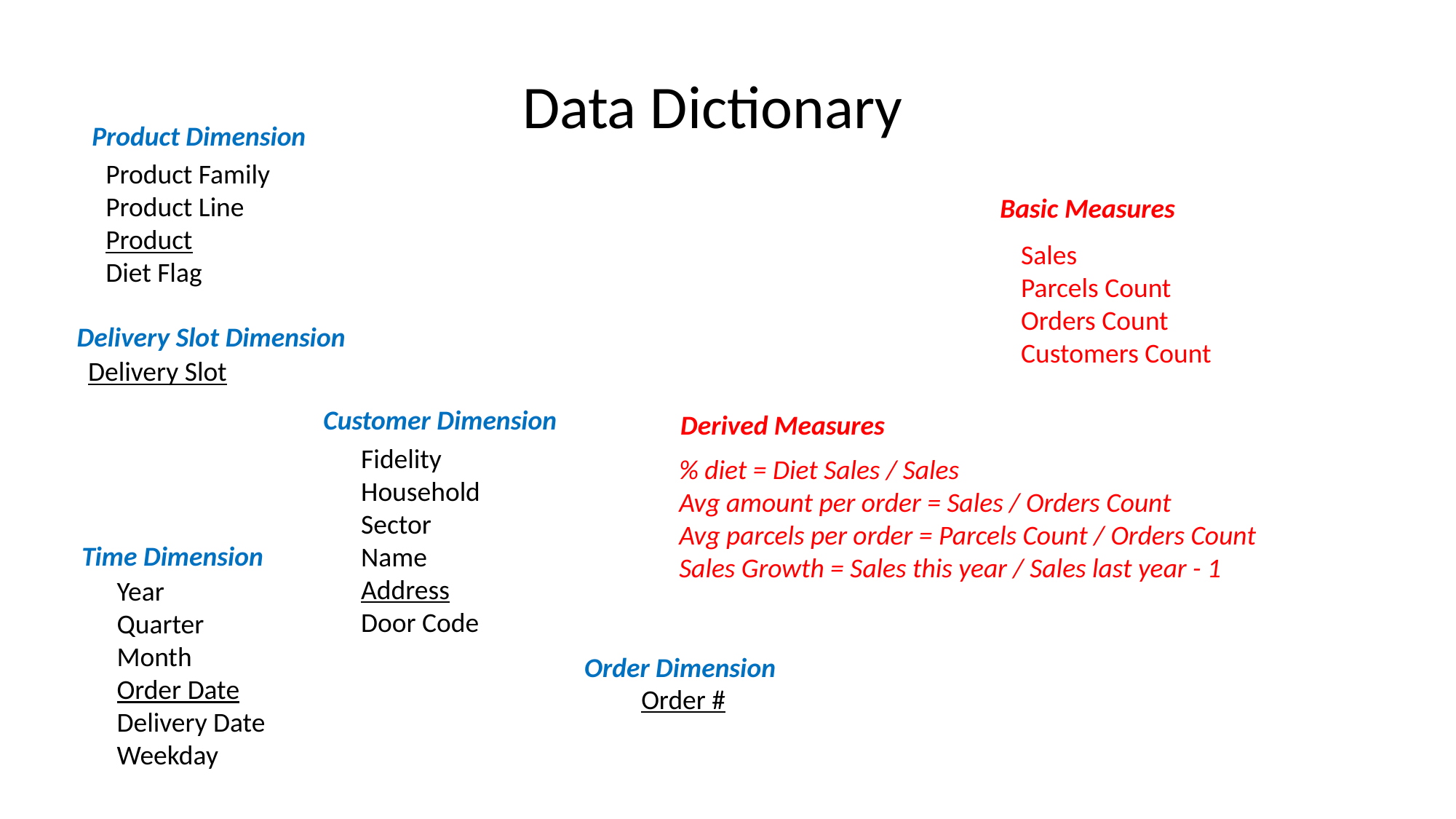

Data Dictionary
Product Dimension
Product Family
Product Line
Product
Diet Flag
Basic Measures
Sales
Parcels Count
Orders Count
Customers Count
Delivery Slot Dimension
Delivery Slot
Customer Dimension
Derived Measures
Fidelity
Household
Sector
Name
Address
Door Code
% diet = Diet Sales / Sales
Avg amount per order = Sales / Orders Count
Avg parcels per order = Parcels Count / Orders Count
Sales Growth = Sales this year / Sales last year - 1
Time Dimension
Year
Quarter
Month
Order Date
Delivery Date
Weekday
Order Dimension
Order #